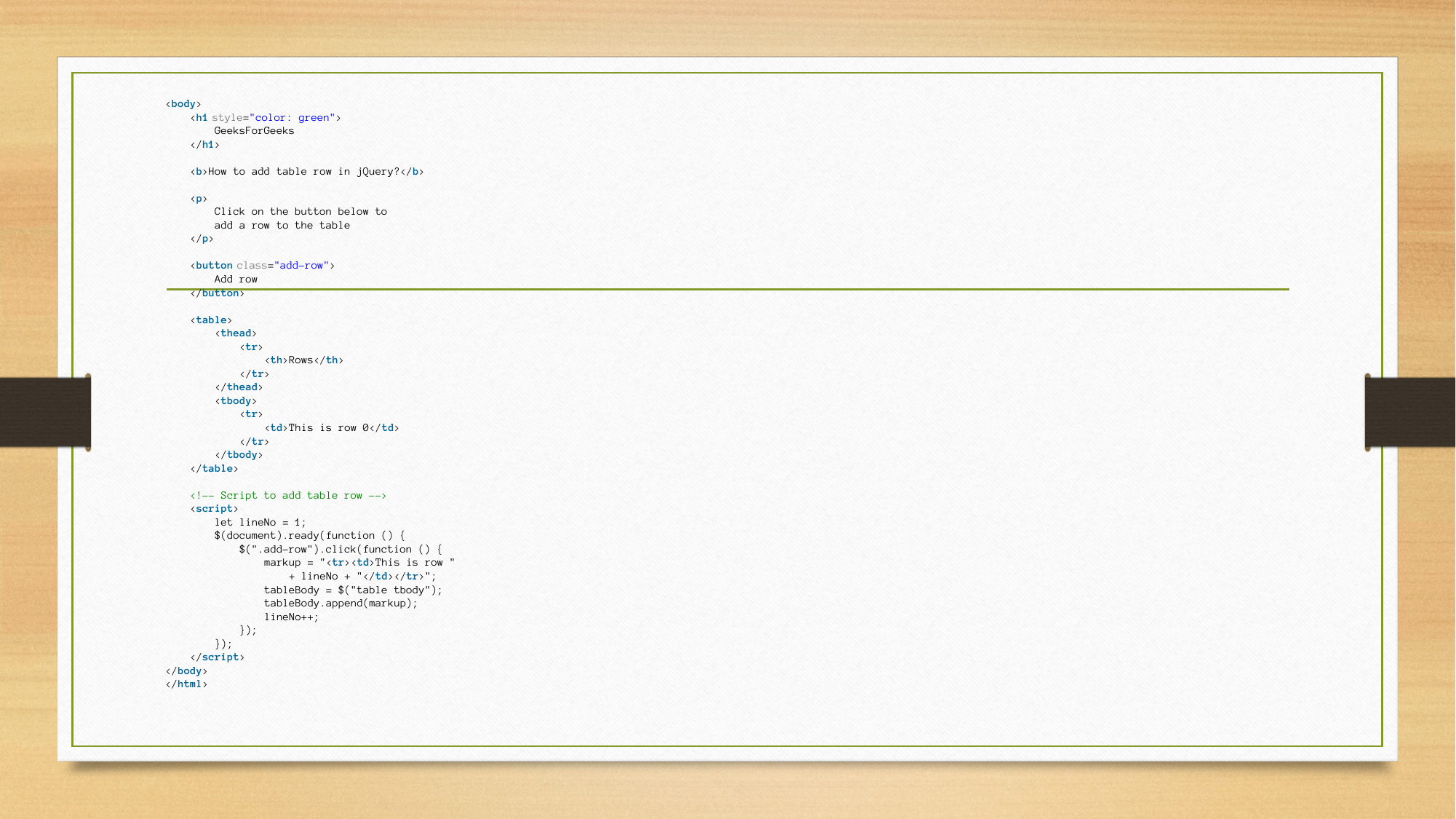

<body>
    <h1 style="color: green">
        GeeksForGeeks
    </h1>

    <b>How to add table row in jQuery?</b>

    <p>
        Click on the button below to
        add a row to the table
    </p>

    <button class="add-row">
        Add row
    </button>

    <table>
        <thead>
            <tr>
                <th>Rows</th>
            </tr>
        </thead>
        <tbody>
            <tr>
                <td>This is row 0</td>
            </tr>
        </tbody>
    </table>

    <!-- Script to add table row -->
    <script>
        let lineNo = 1;
        $(document).ready(function () {
            $(".add-row").click(function () {
                markup = "<tr><td>This is row "
                    + lineNo + "</td></tr>";
                tableBody = $("table tbody");
                tableBody.append(markup);
                lineNo++;
            });
        });
    </script>
</body>
</html>